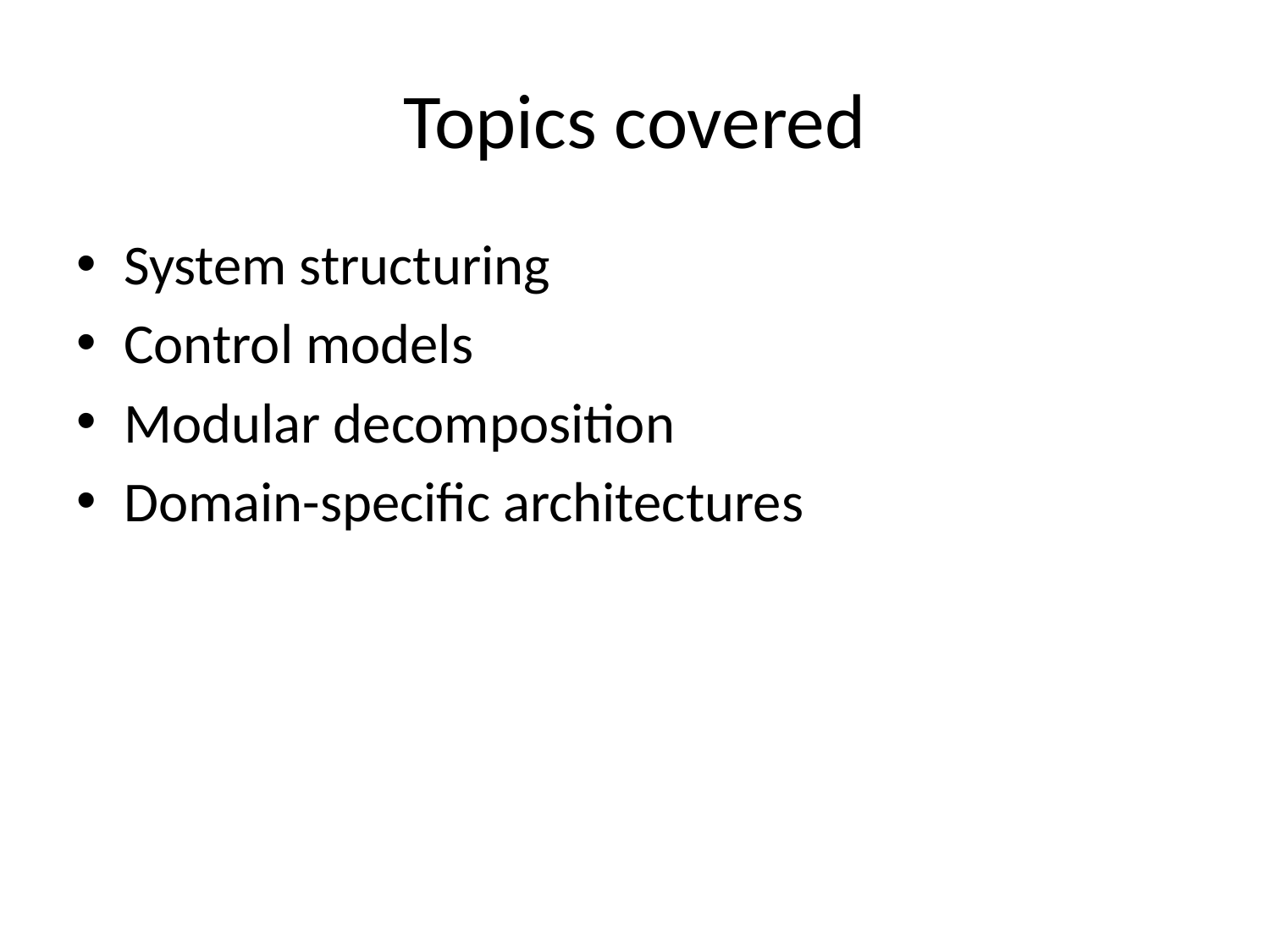

# Topics covered
System structuring
Control models
Modular decomposition
Domain-specific architectures